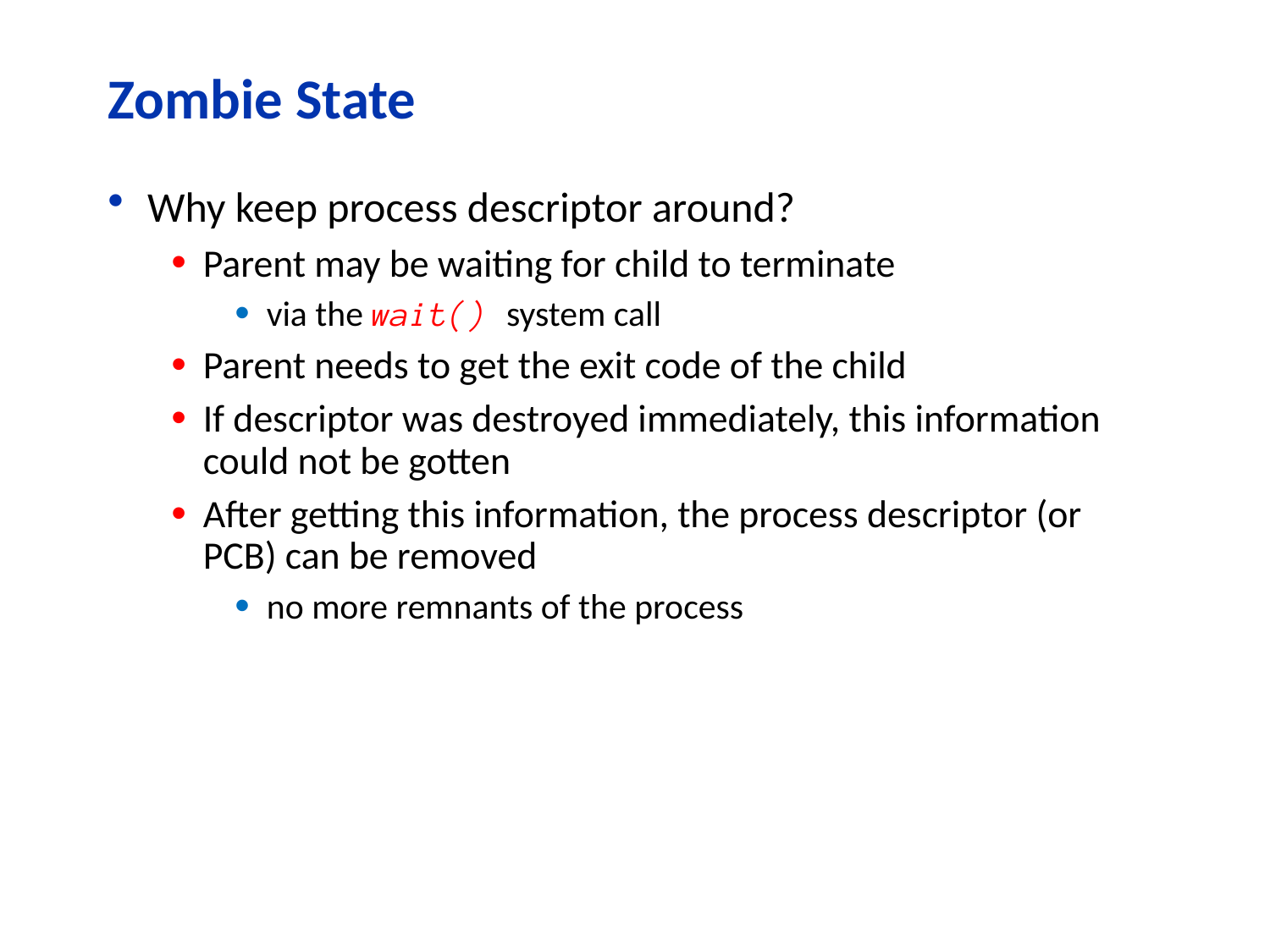

# Zombie State
Why keep process descriptor around?
Parent may be waiting for child to terminate
via the wait() system call
Parent needs to get the exit code of the child
If descriptor was destroyed immediately, this information could not be gotten
After getting this information, the process descriptor (or PCB) can be removed
no more remnants of the process